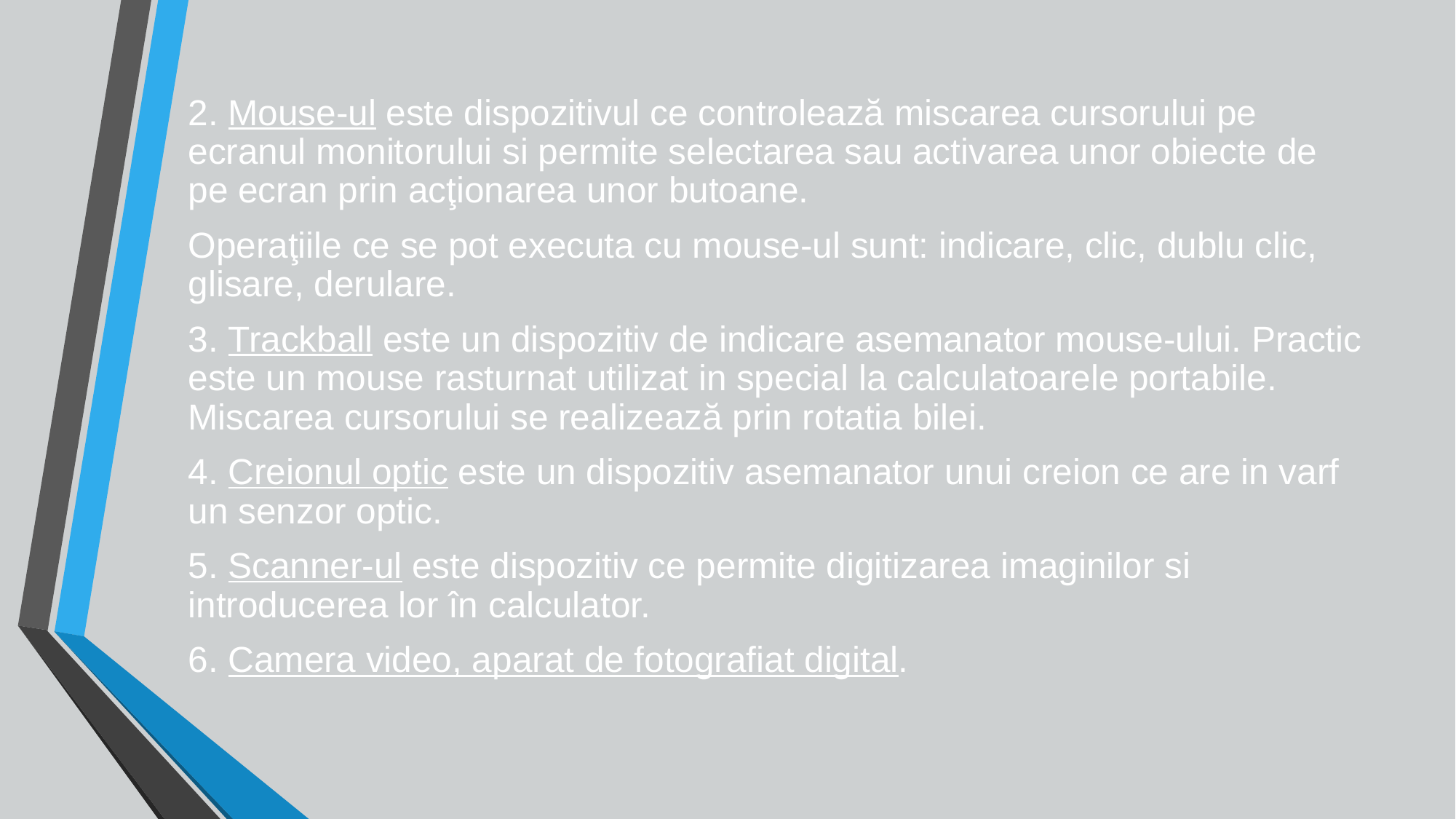

2. Mouse-ul este dispozitivul ce controlează miscarea cursorului pe ecranul monitorului si permite selectarea sau activarea unor obiecte de pe ecran prin acţionarea unor butoane.
Operaţiile ce se pot executa cu mouse-ul sunt: indicare, clic, dublu clic, glisare, derulare.
3. Trackball este un dispozitiv de indicare asemanator mouse-ului. Practic este un mouse rasturnat utilizat in special la calculatoarele portabile. Miscarea cursorului se realizează prin rotatia bilei.
4. Creionul optic este un dispozitiv asemanator unui creion ce are in varf un senzor optic.
5. Scanner-ul este dispozitiv ce permite digitizarea imaginilor si introducerea lor în calculator.
6. Camera video, aparat de fotografiat digital.